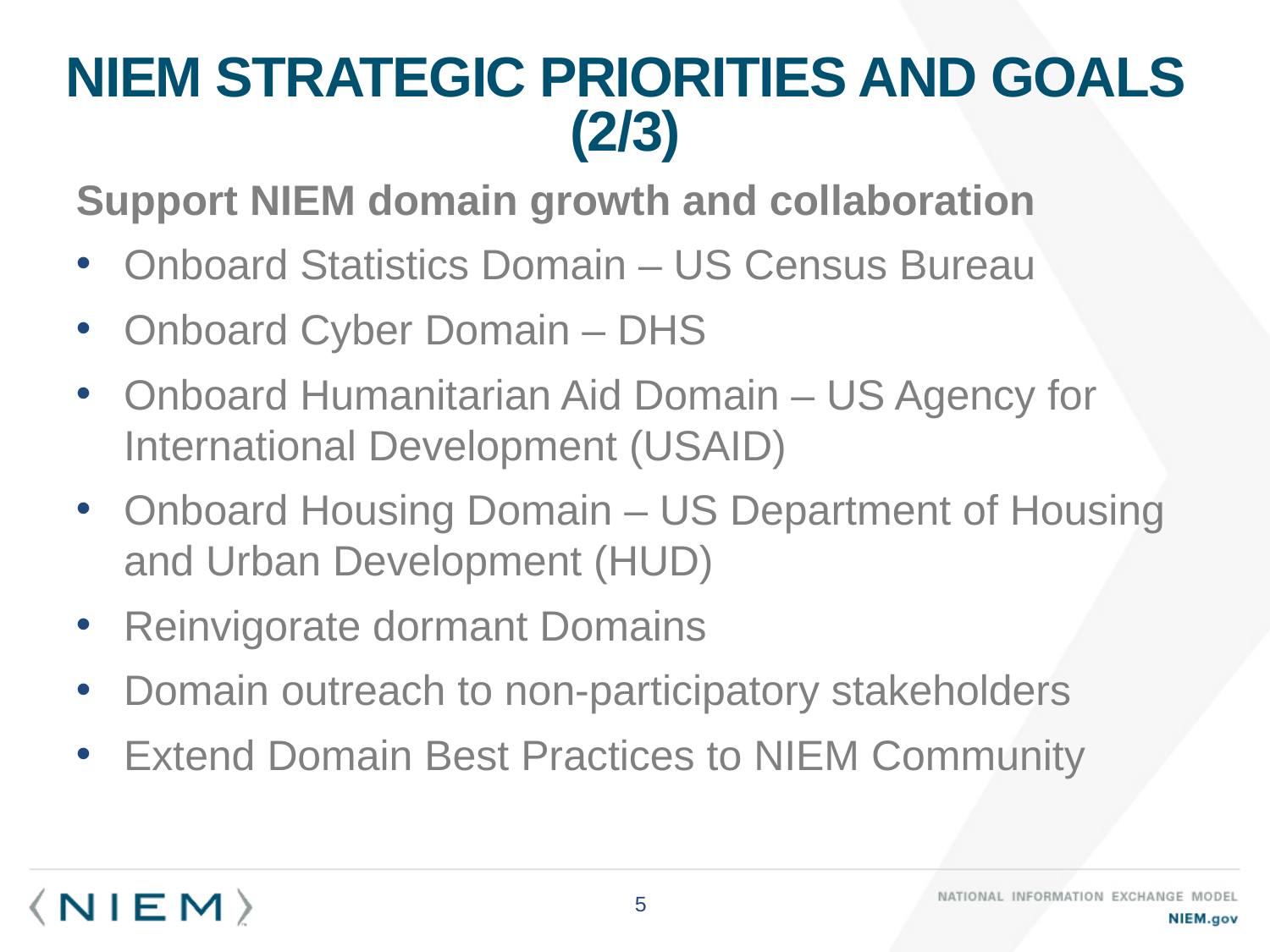

# NIEM strategic PRIORITIES and goals (2/3)
Support NIEM domain growth and collaboration
Onboard Statistics Domain – US Census Bureau
Onboard Cyber Domain – DHS
Onboard Humanitarian Aid Domain – US Agency for International Development (USAID)
Onboard Housing Domain – US Department of Housing and Urban Development (HUD)
Reinvigorate dormant Domains
Domain outreach to non-participatory stakeholders
Extend Domain Best Practices to NIEM Community
5